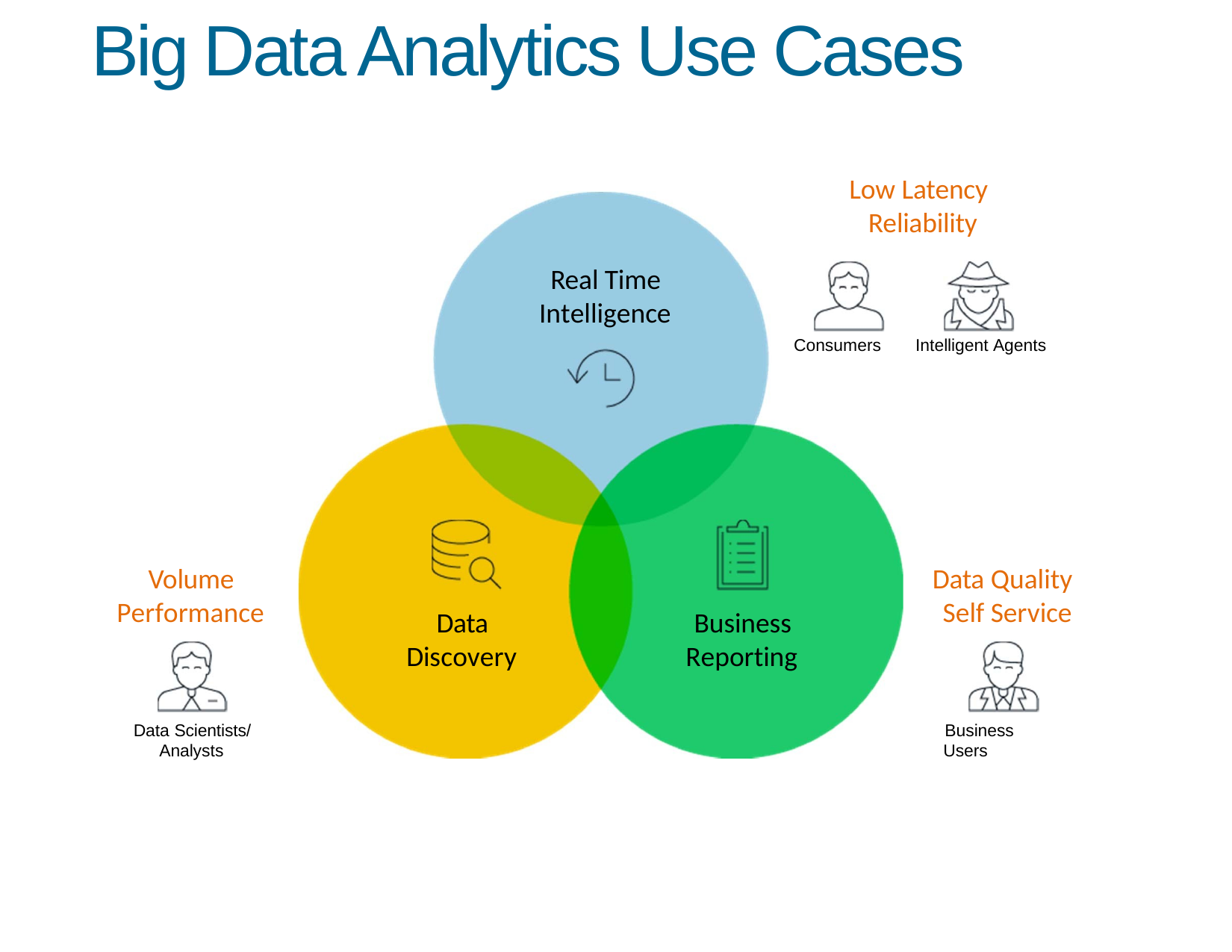

# Big Data Analytics Use Cases
Low Latency  Reliability

Real Time  Intelligence
Intelligent Agents
Consumers

Volume  Performance
Data Quality  Self Service
Data  Discovery
Business  Reporting

Data Scientists/  Analysts
Business Users
6